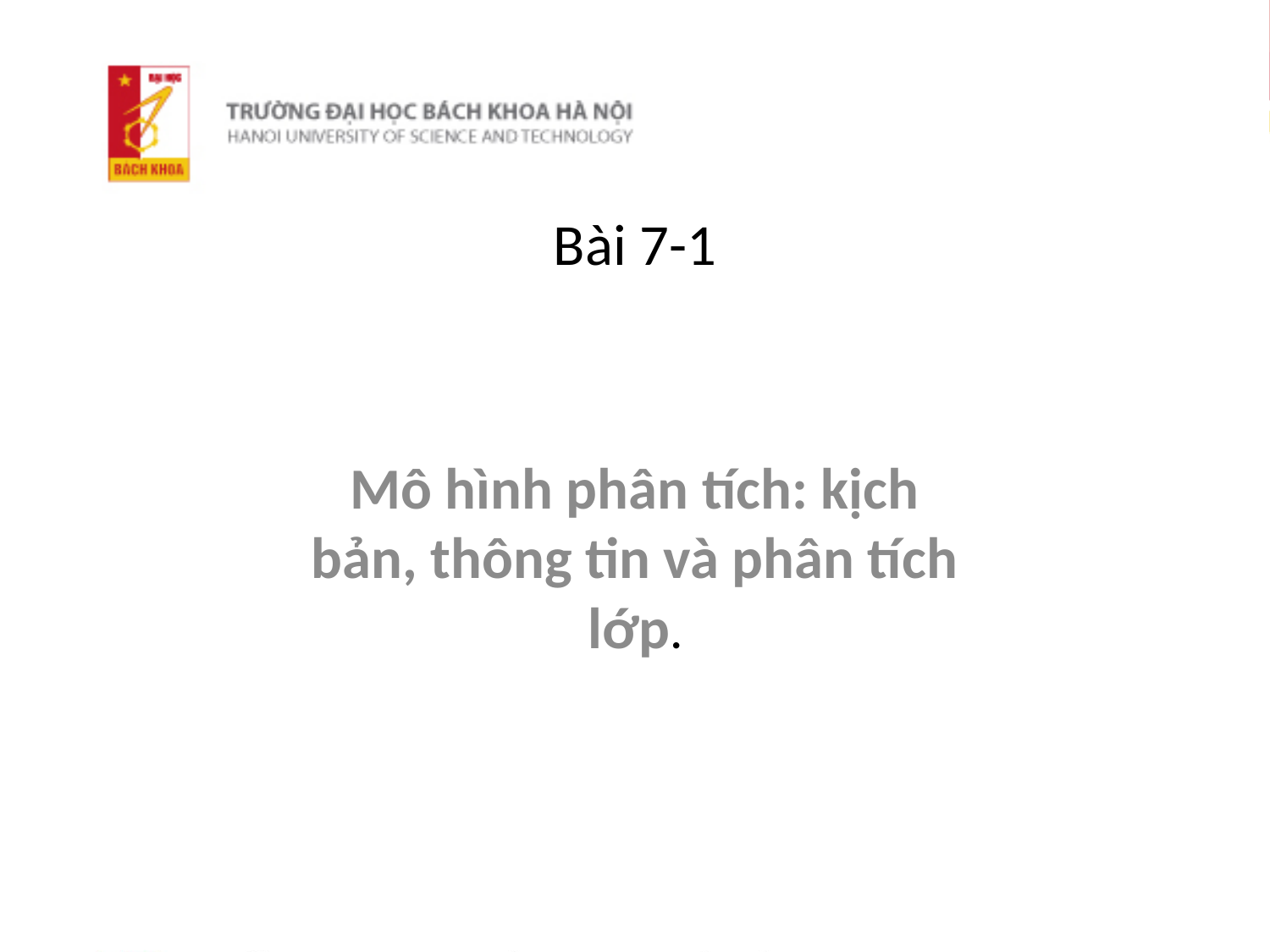

# Bài 7-1
Mô hình phân tích: kịch bản, thông tin và phân tích lớp.